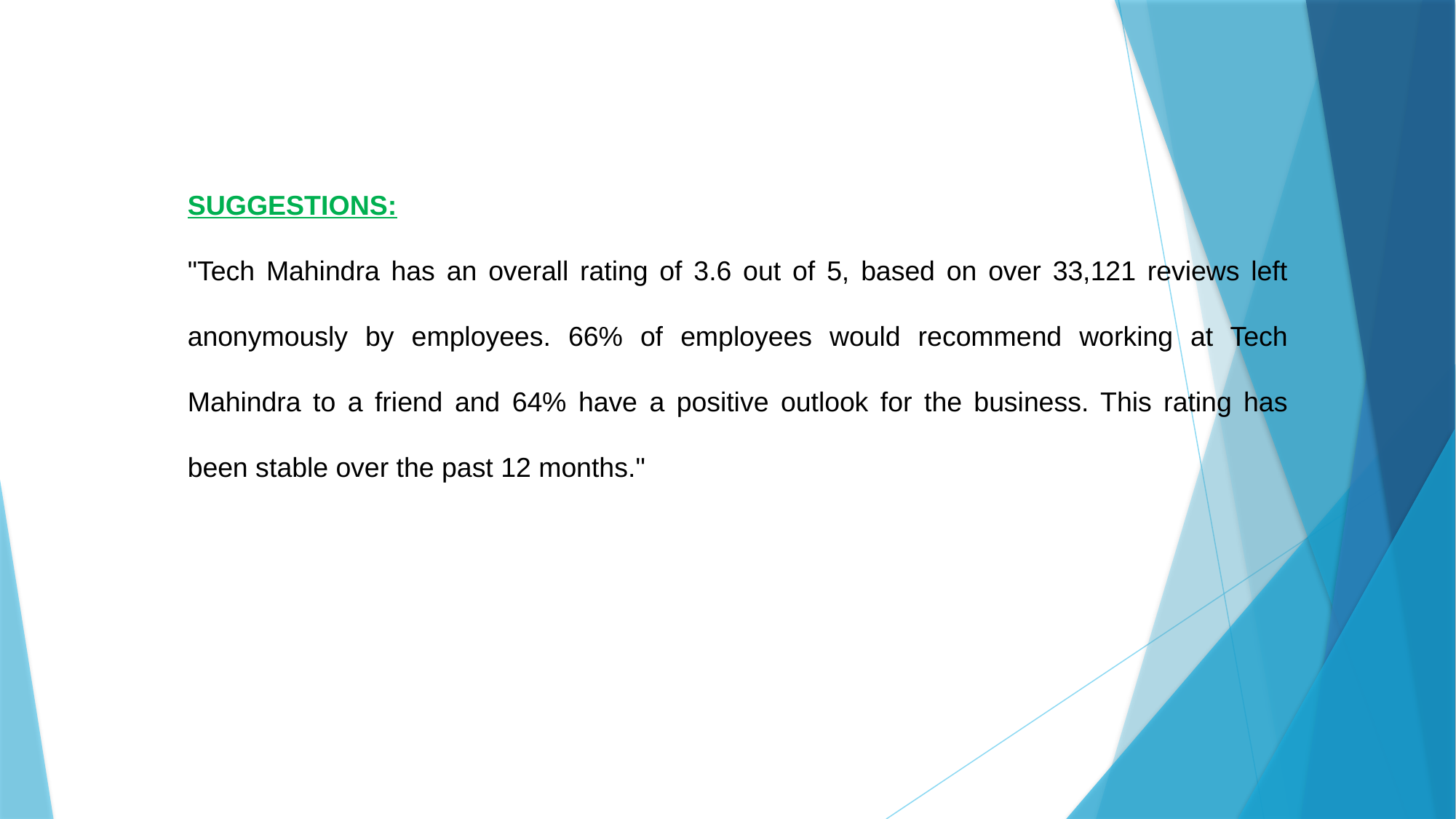

SUGGESTIONS:
"Tech Mahindra has an overall rating of 3.6 out of 5, based on over 33,121 reviews left anonymously by employees. 66% of employees would recommend working at Tech Mahindra to a friend and 64% have a positive outlook for the business. This rating has been stable over the past 12 months."